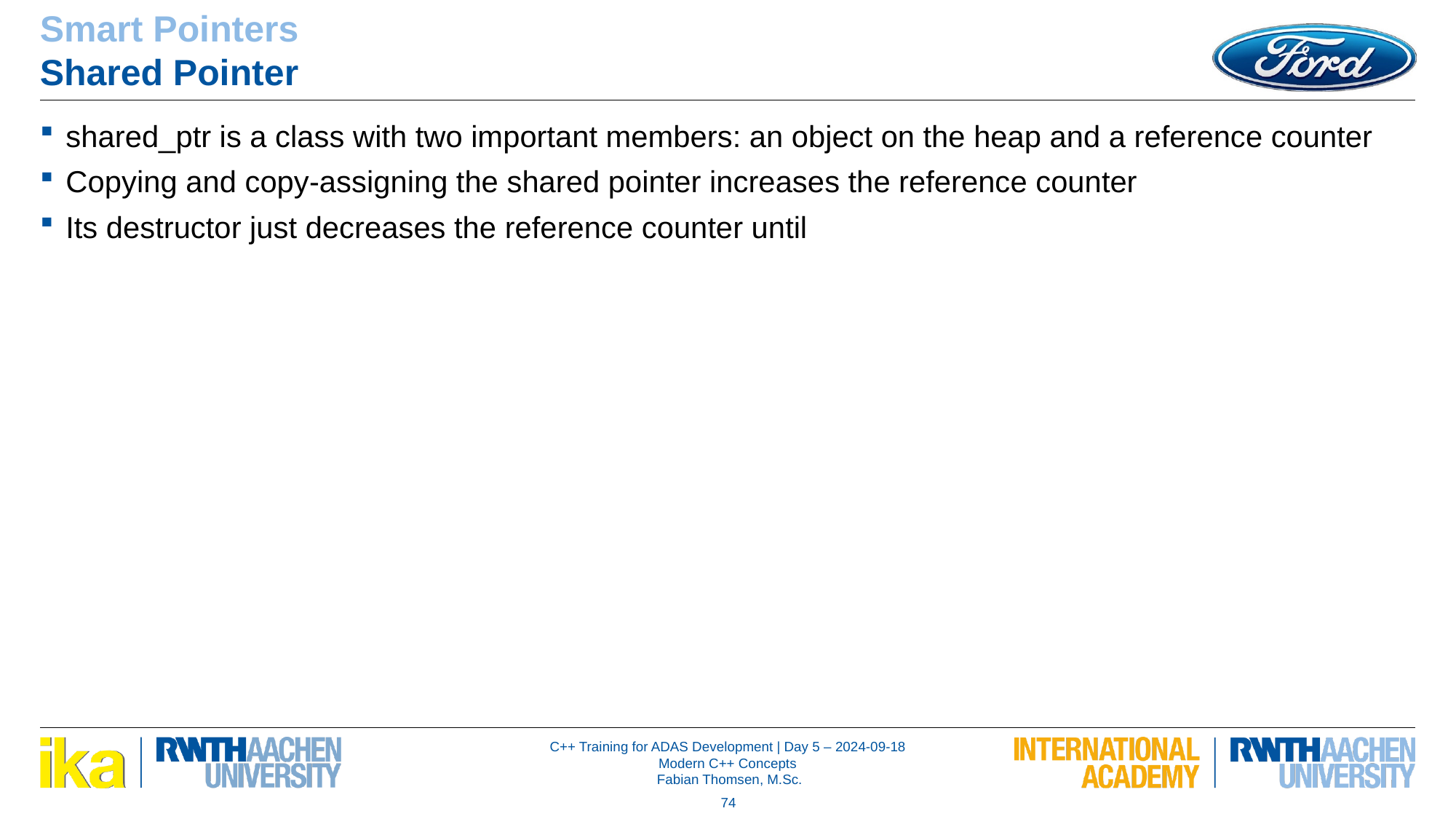

Smart Pointers
Shared Pointer

shared_ptr is a class with two important members: an object on the heap and a reference counter
Copying and copy-assigning the shared pointer increases the reference counter
Its destructor just decreases the reference counter until

74